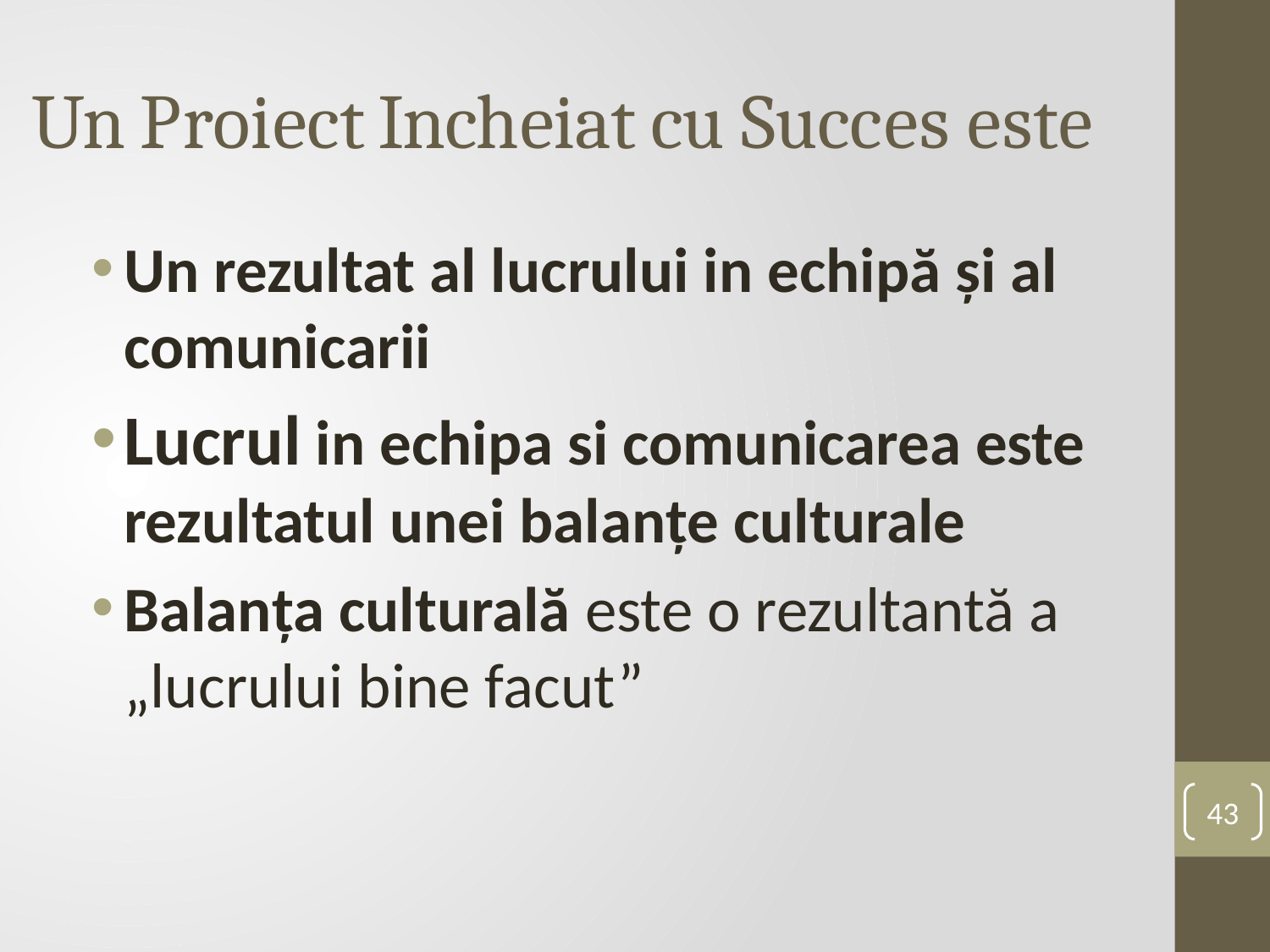

# Un Proiect Incheiat cu Succes este
Un rezultat al lucrului in echipă și al comunicarii
Lucrul in echipa si comunicarea este rezultatul unei balanțe culturale
Balanța culturală este o rezultantă a „lucrului bine facut”
43